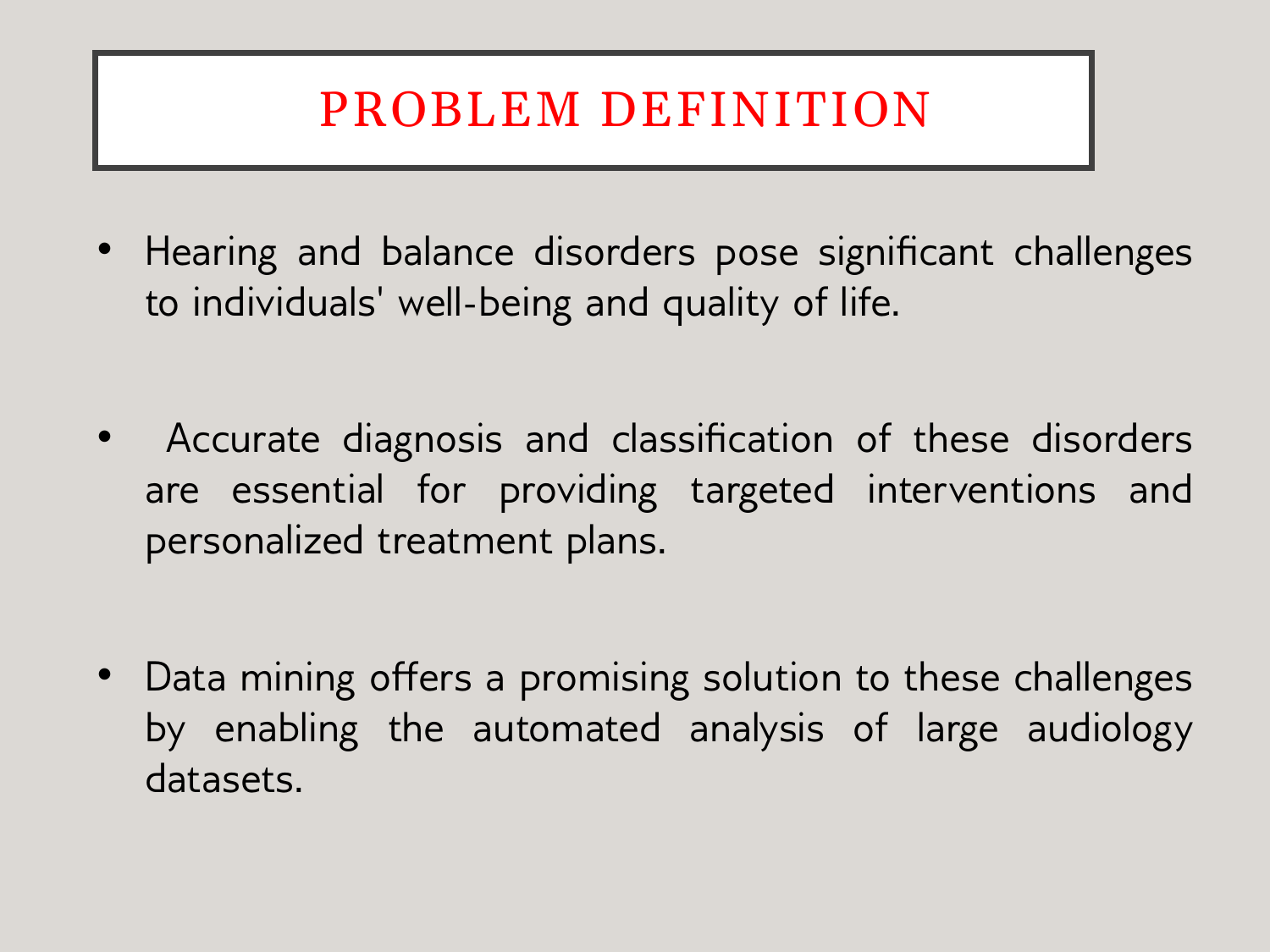

# Problem Definition
Hearing and balance disorders pose significant challenges to individuals' well-being and quality of life.

 Accurate diagnosis and classification of these disorders are essential for providing targeted interventions and personalized treatment plans.

Data mining offers a promising solution to these challenges by enabling the automated analysis of large audiology datasets.